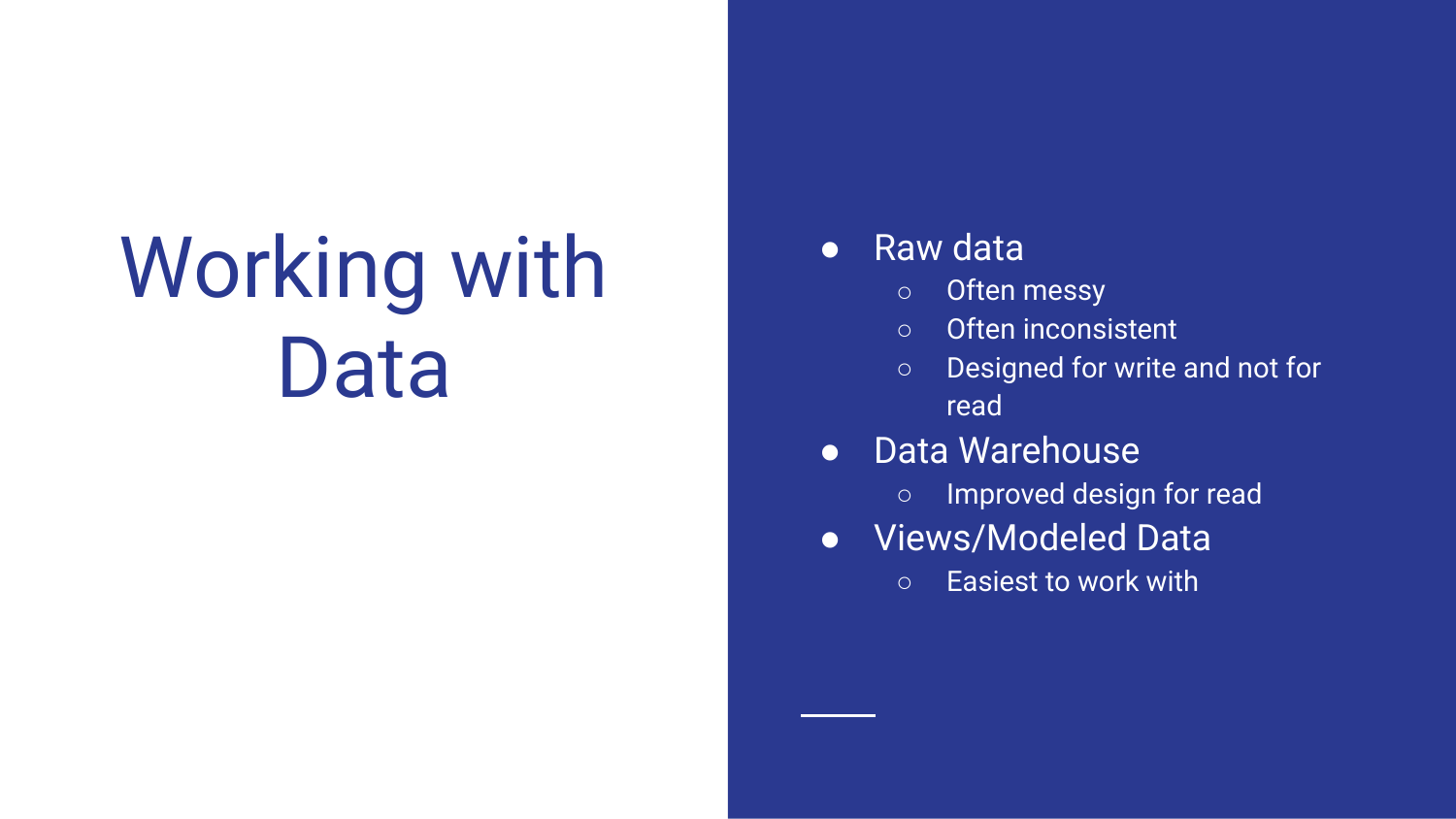

Raw data
Often messy
Often inconsistent
Designed for write and not for read
Data Warehouse
Improved design for read
Views/Modeled Data
Easiest to work with
# Working with Data